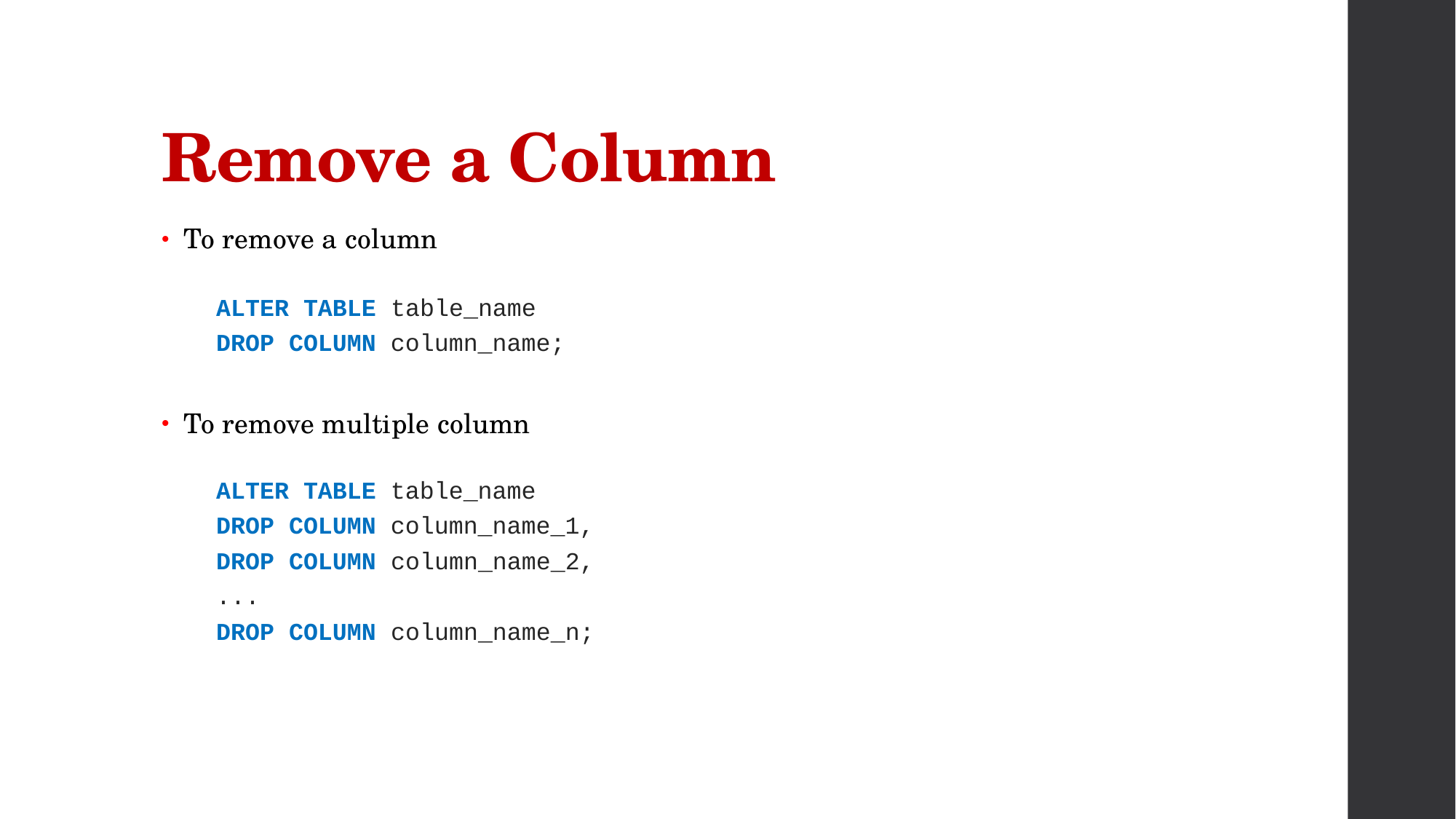

# Remove a Column
To remove a column
ALTER TABLE table_name
DROP COLUMN column_name;
To remove multiple column
ALTER TABLE table_name
DROP COLUMN column_name_1,
DROP COLUMN column_name_2,
...
DROP COLUMN column_name_n;